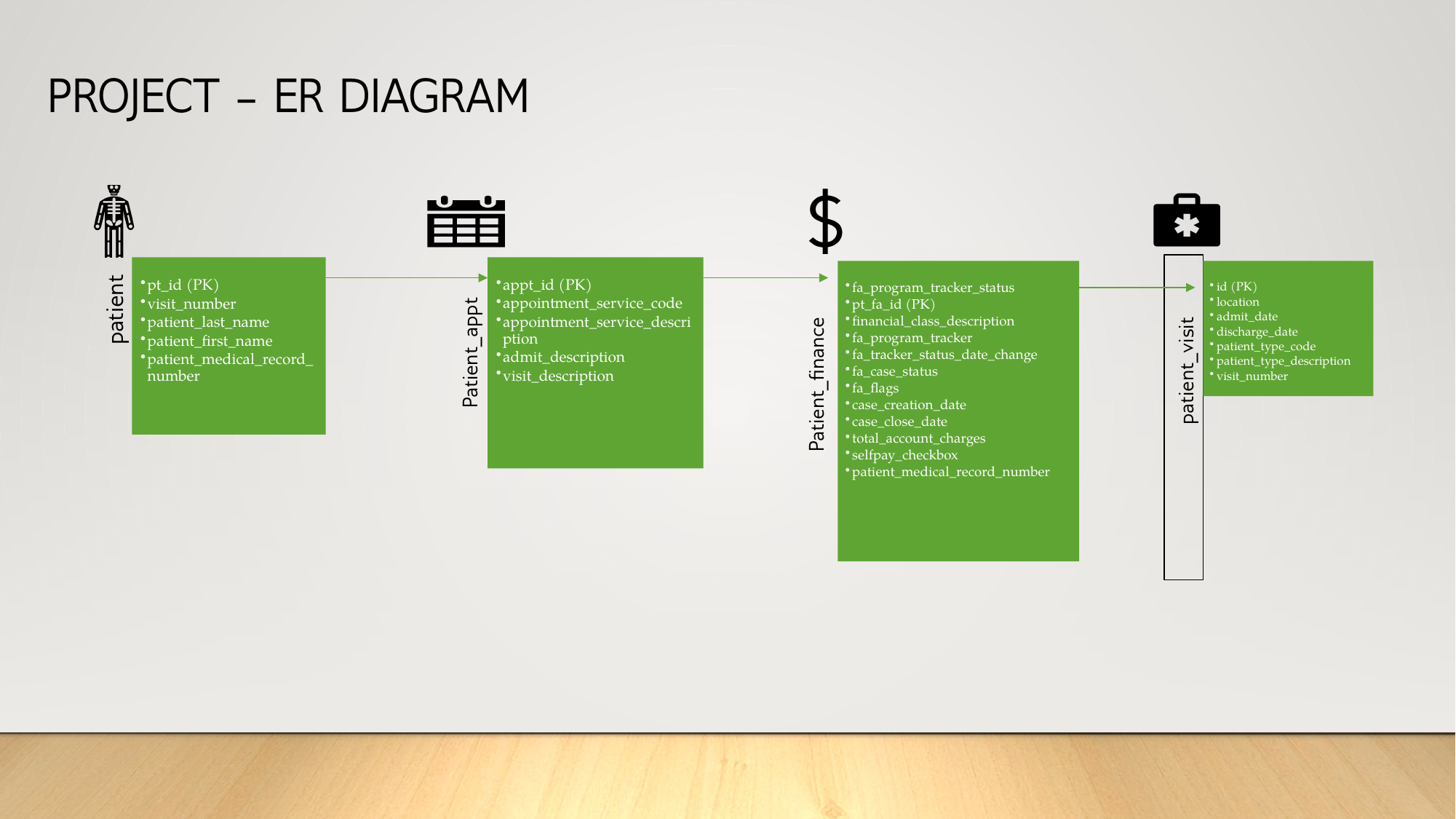

Project – ER Diagram

patient_visit

patient

Patient_appt

Patient_finance

pt_id (PK)
visit_number
patient_last_name
patient_first_name
patient_medical_record_number

appt_id (PK)
appointment_service_code
appointment_service_description
admit_description
visit_description

fa_program_tracker_status
pt_fa_id (PK)
financial_class_description
fa_program_tracker
fa_tracker_status_date_change
fa_case_status
fa_flags
case_creation_date
case_close_date
total_account_charges
selfpay_checkbox
patient_medical_record_number

id (PK)
location
admit_date
discharge_date
patient_type_code
patient_type_description
visit_number